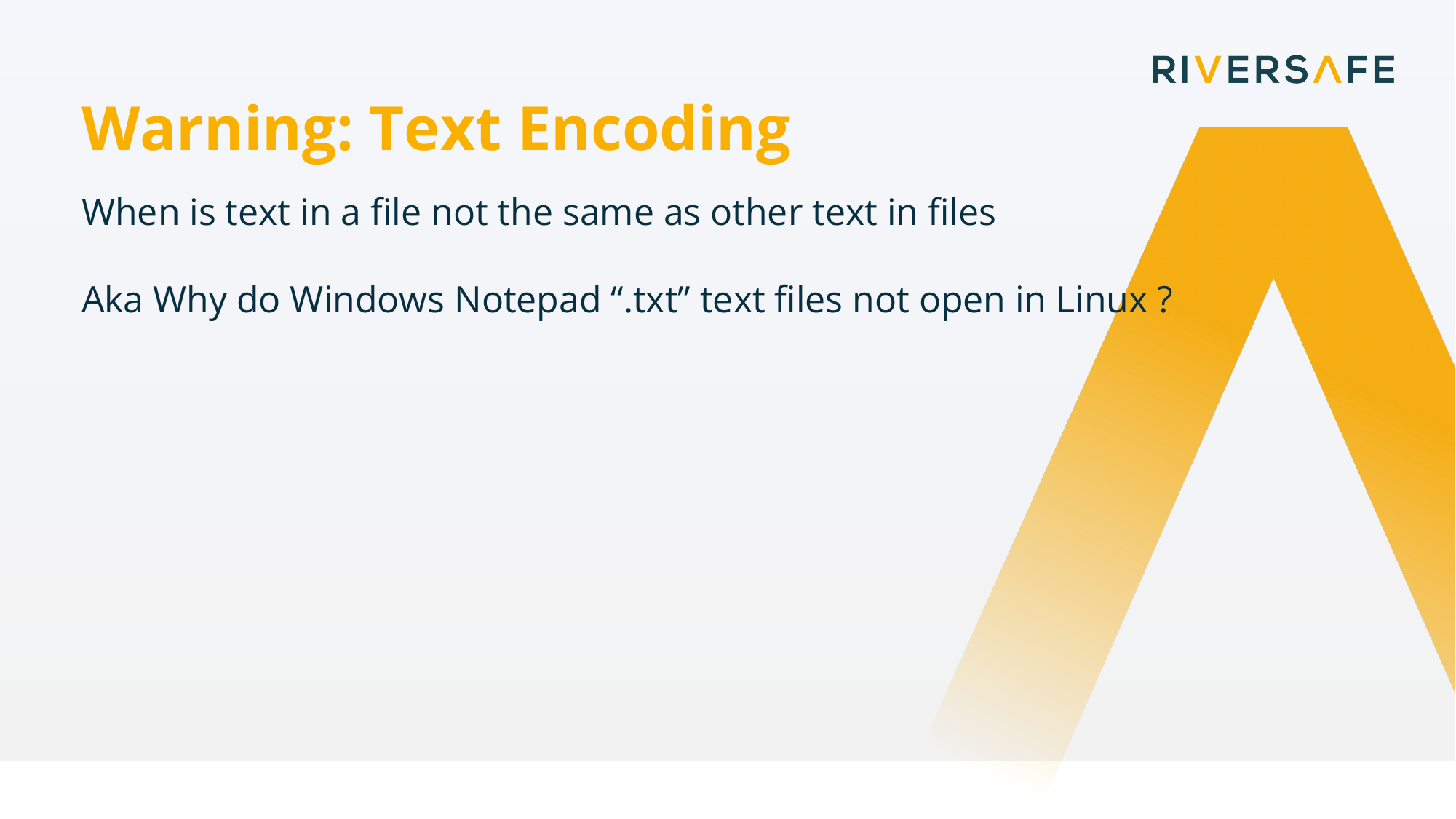

Warning: Text Encoding
When is text in a file not the same as other text in files
Aka Why do Windows Notepad “.txt” text files not open in Linux ?